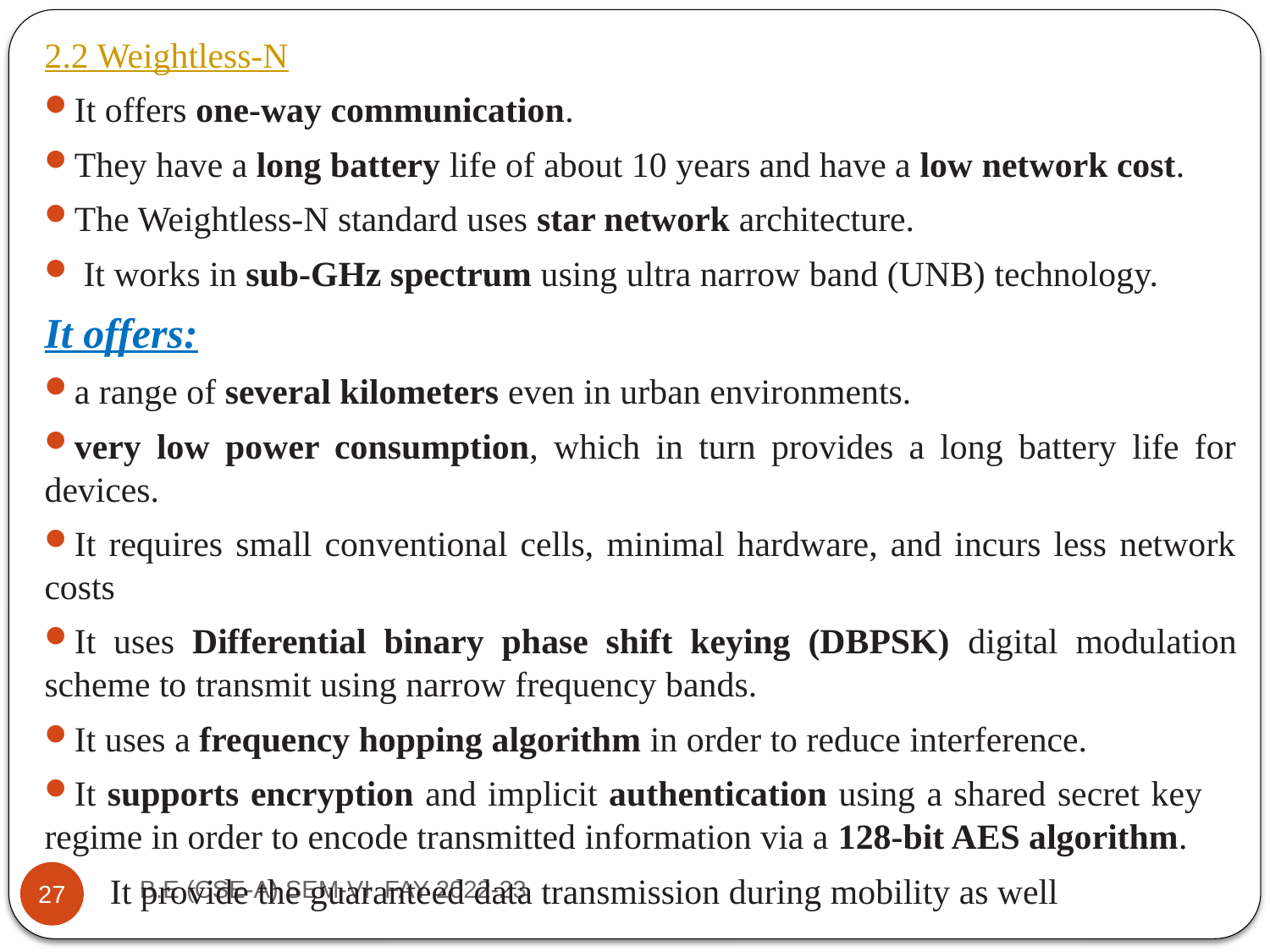

2.2 Weightless-N
It offers one-way communication.
They have a long battery life of about 10 years and have a low network cost.
The Weightless-N standard uses star network architecture.
 It works in sub-GHz spectrum using ultra narrow band (UNB) technology.
It offers:
a range of several kilometers even in urban environments.
very low power consumption, which in turn provides a long battery life for devices.
It requires small conventional cells, minimal hardware, and incurs less network costs
It uses Differential binary phase shift keying (DBPSK) digital modulation scheme to transmit using narrow frequency bands.
It uses a frequency hopping algorithm in order to reduce interference.
It supports encryption and implicit authentication using a shared secret key    regime in order to encode transmitted information via a 128-bit AES algorithm.
    It provide the guaranteed data transmission during mobility as well

B.E (CSE-A) SEM-VI  FAY 2022-23
27